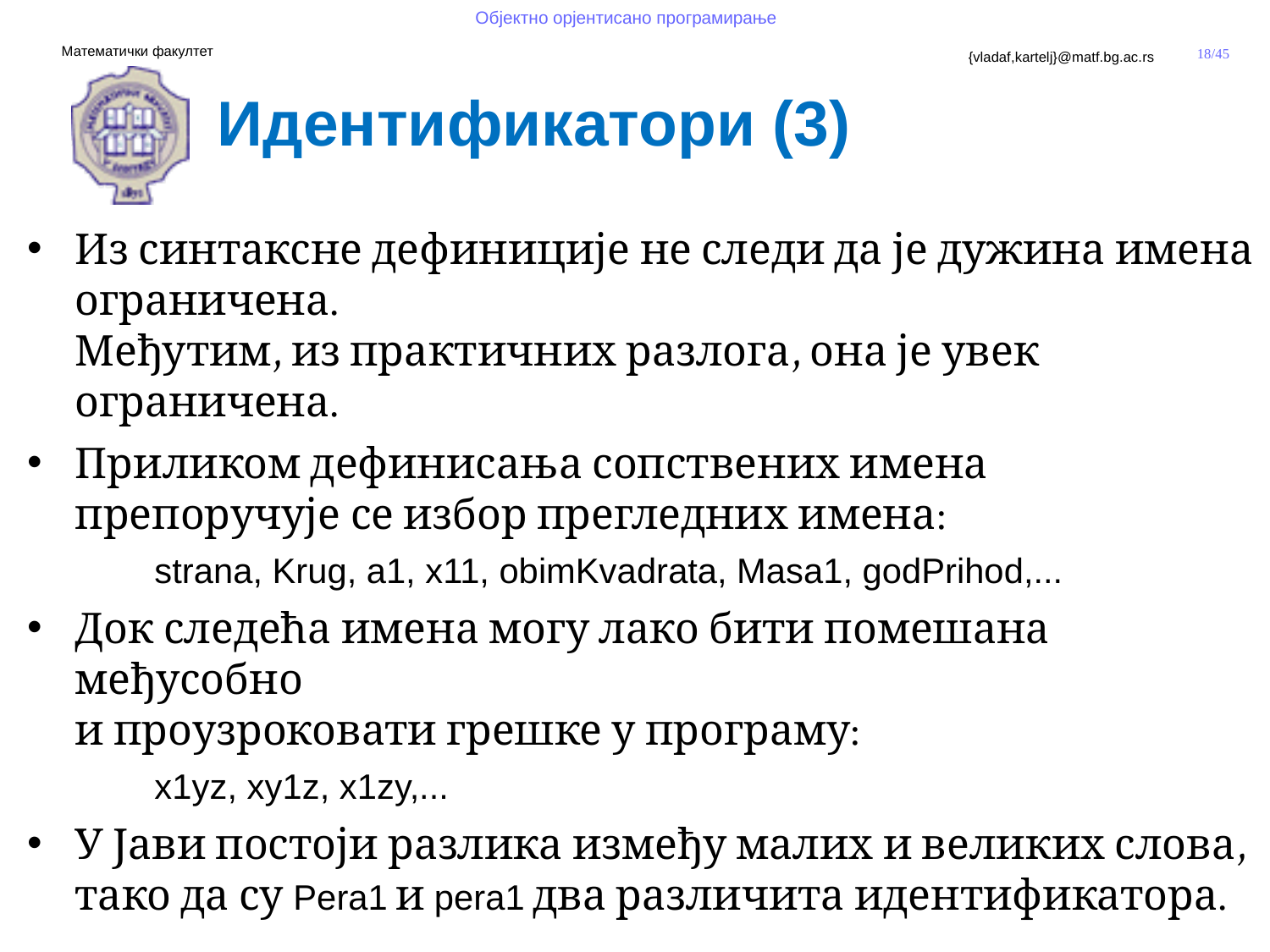

Идентификатори (3)
Из синтаксне дефиниције не следи да је дужина имена ограничена.
Међутим, из практичних разлога, она је увек ограничена.
Приликом дефинисања сопствених имена препоручује се избор прегледних имена:
	strana, Krug, a1, x11, obimKvadrata, Мasa1, godPrihod,...
Док следећа имена могу лако бити помешана међусобно
и проузроковати грешке у програму:
	x1yz, xy1z, x1zy,...
У Јави постоји разлика између малих и великих слова,
тако да су Pera1 и pera1 два различита идентификатора.